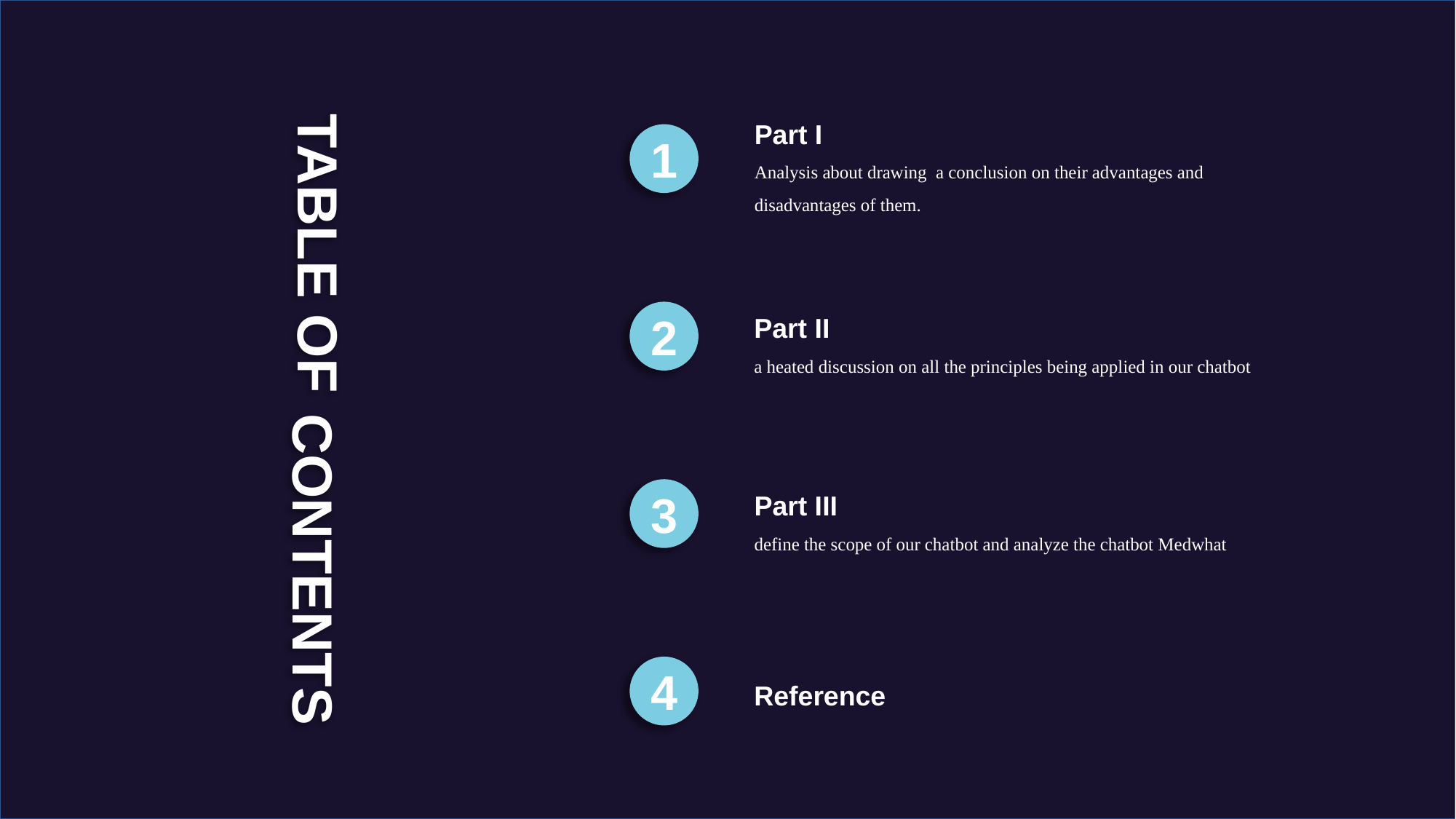

Part I
Analysis about drawing  a conclusion on their advantages and disadvantages of them.
TABLE OF
1
Part II
a heated discussion on all the principles being applied in our chatbot
2
Part III
define the scope of our chatbot and analyze the chatbot Medwhat
3
CONTENTS
4
Reference